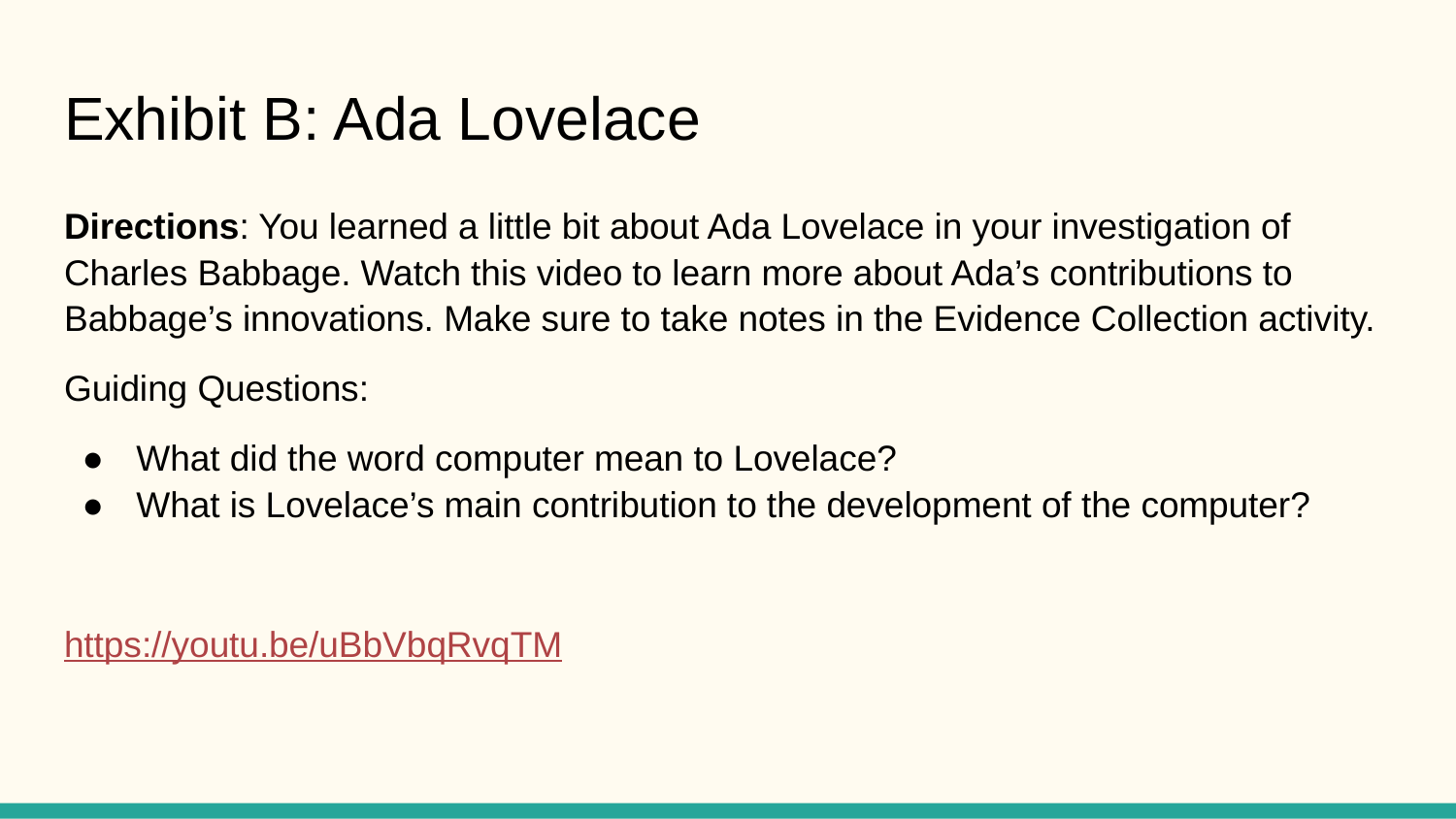

# Exhibit B: Ada Lovelace
Directions: You learned a little bit about Ada Lovelace in your investigation of Charles Babbage. Watch this video to learn more about Ada’s contributions to Babbage’s innovations. Make sure to take notes in the Evidence Collection activity.
Guiding Questions:
What did the word computer mean to Lovelace?
What is Lovelace’s main contribution to the development of the computer?

https://youtu.be/uBbVbqRvqTM